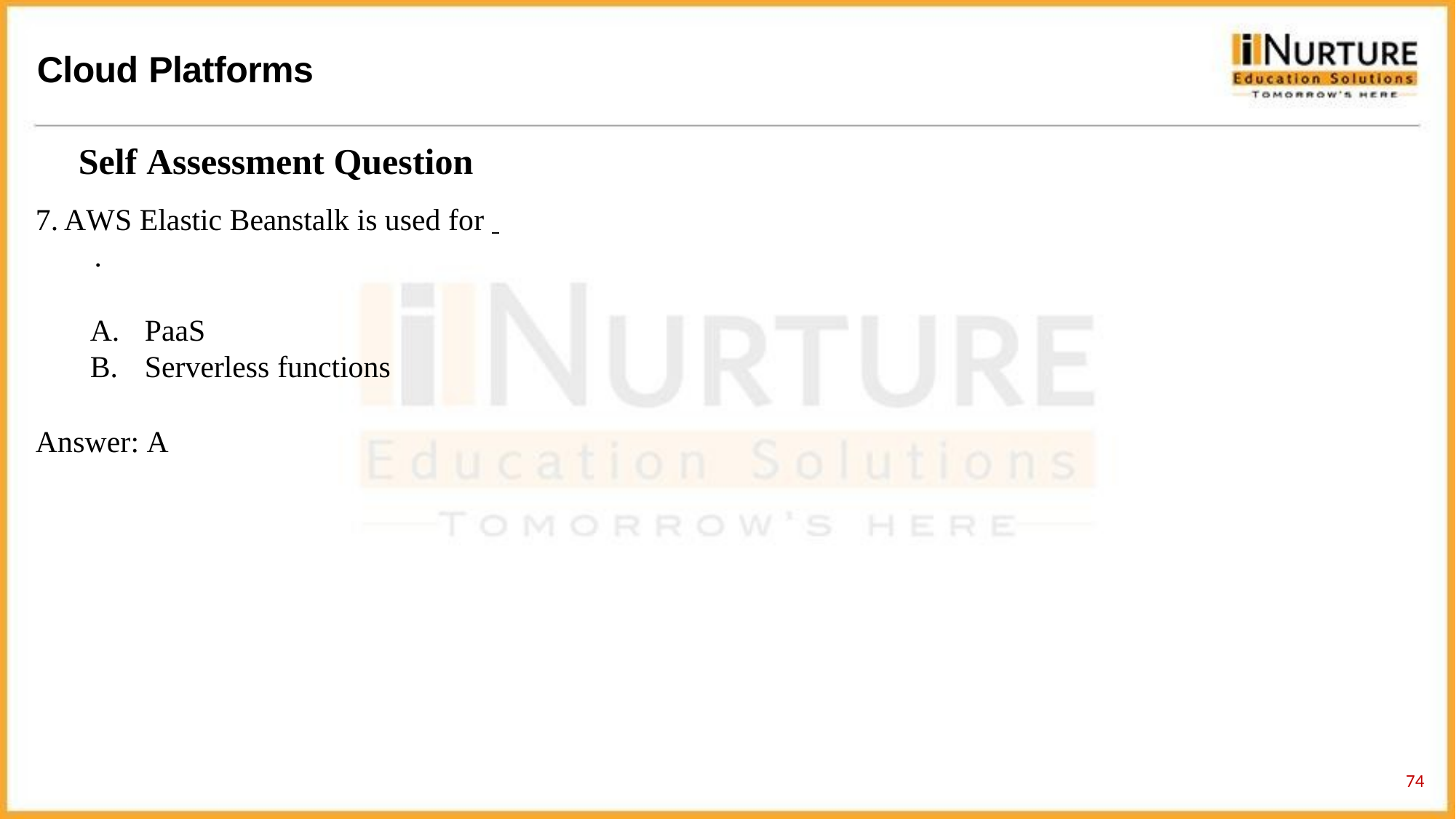

# Cloud Platforms
Self Assessment Question
AWS Elastic Beanstalk is used for  	.

PaaS
Serverless functions

Answer: A
74